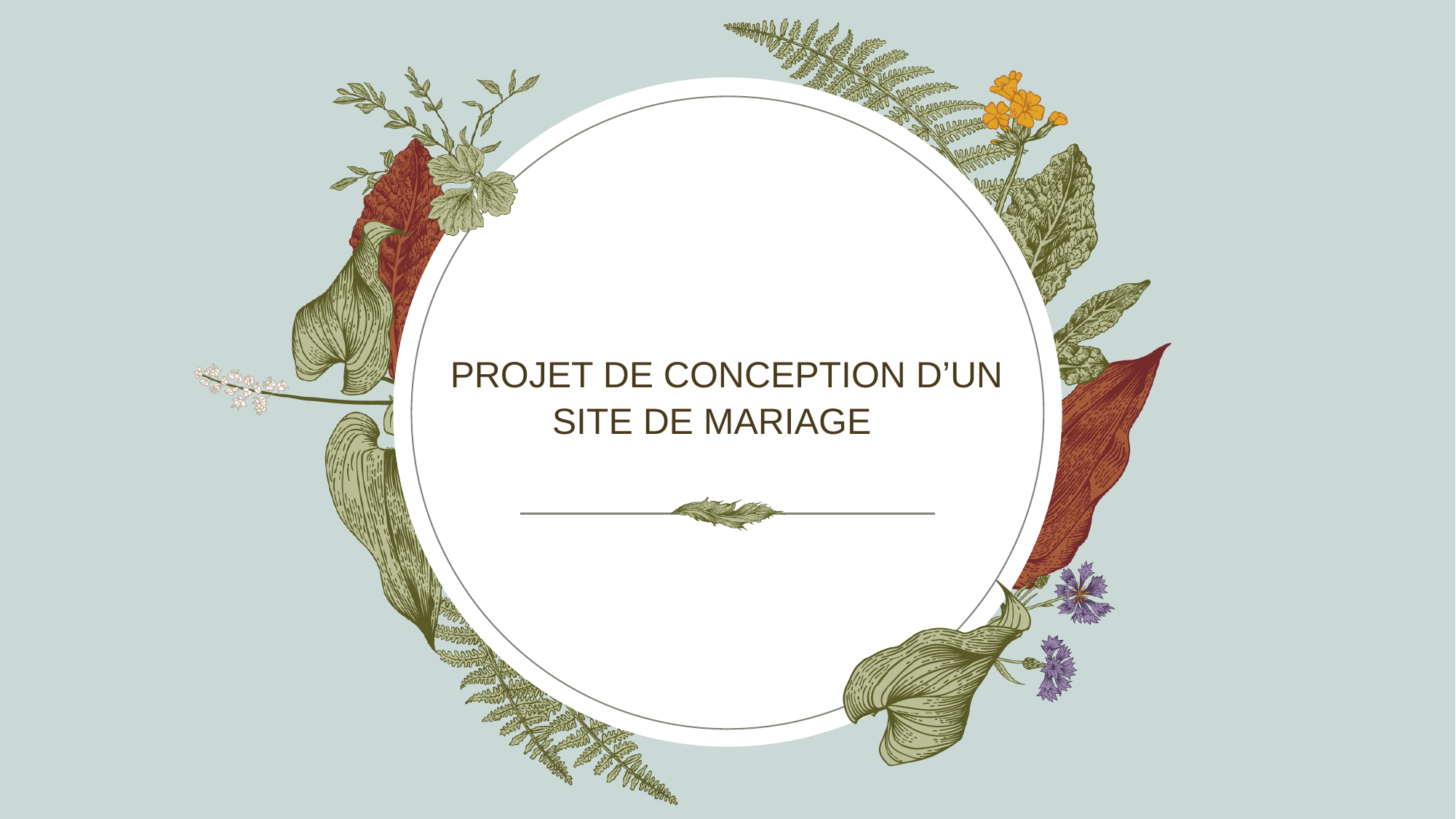

# PROJET DE CONCEPTION D’UN SITE DE MARIAGE